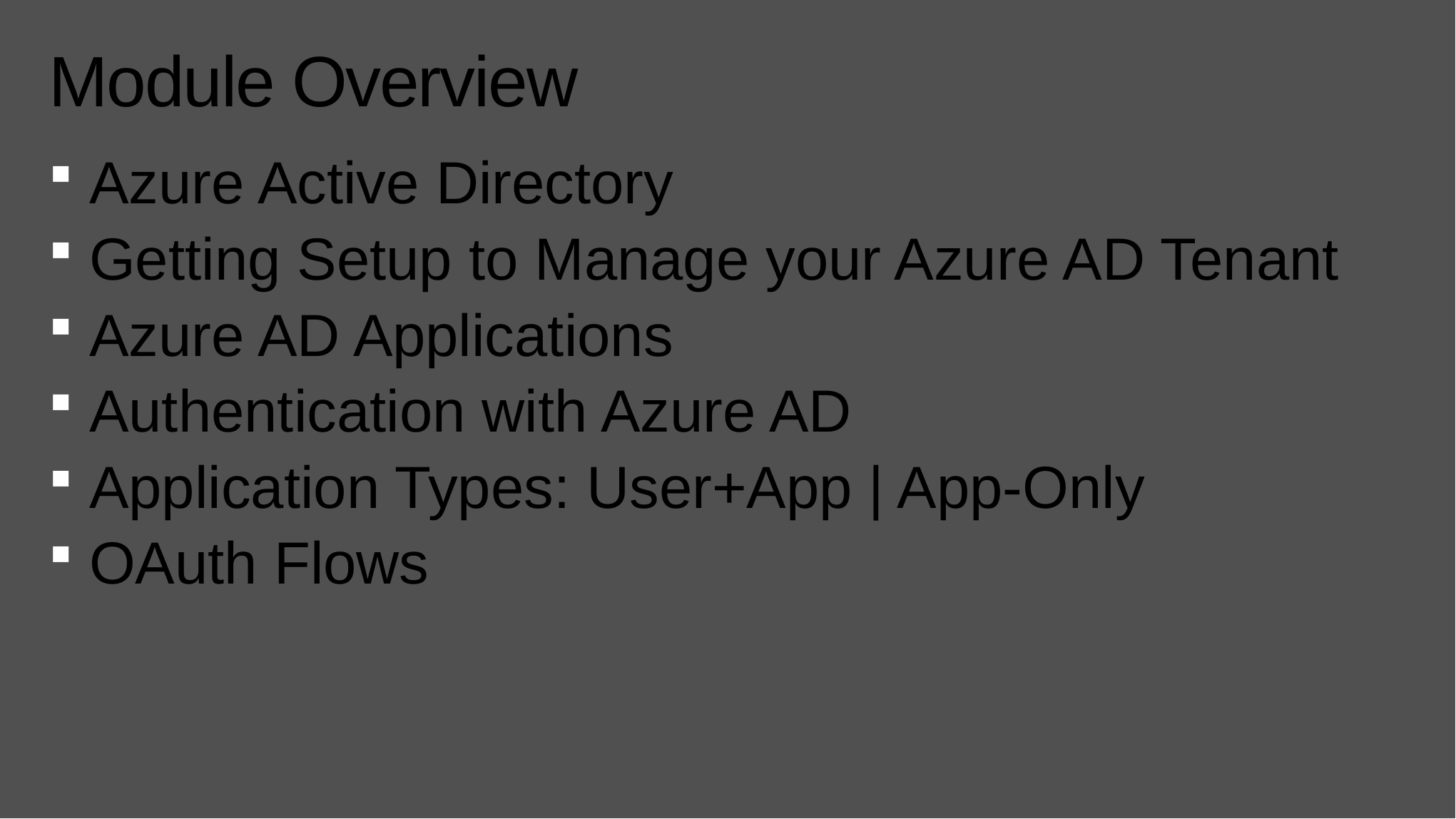

# Module Overview
Azure Active Directory
Getting Setup to Manage your Azure AD Tenant
Azure AD Applications
Authentication with Azure AD
Application Types: User+App | App-Only
OAuth Flows